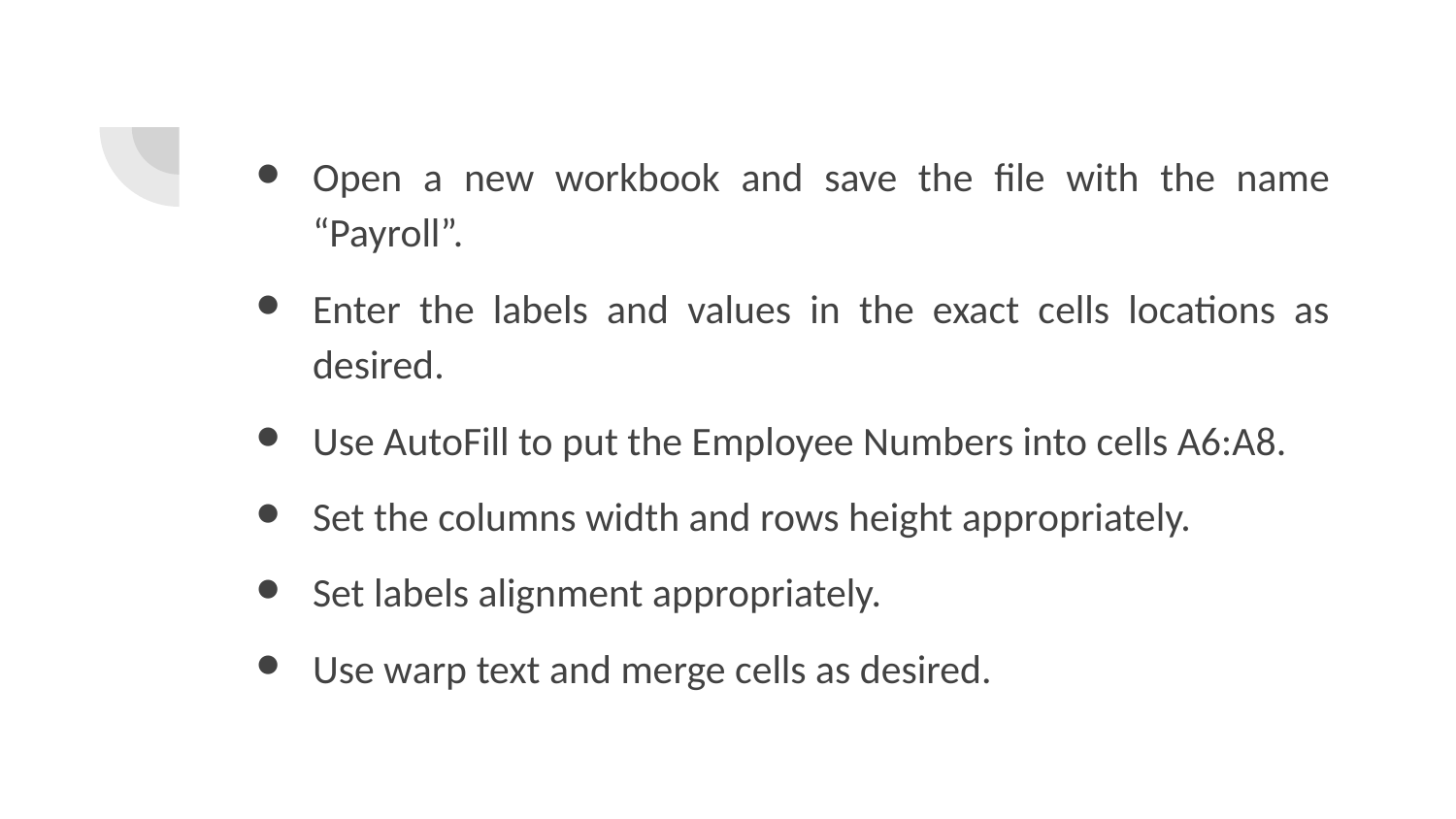

Open a new workbook and save the file with the name “Payroll”.
Enter the labels and values in the exact cells locations as desired.
Use AutoFill to put the Employee Numbers into cells A6:A8.
Set the columns width and rows height appropriately.
Set labels alignment appropriately.
Use warp text and merge cells as desired.